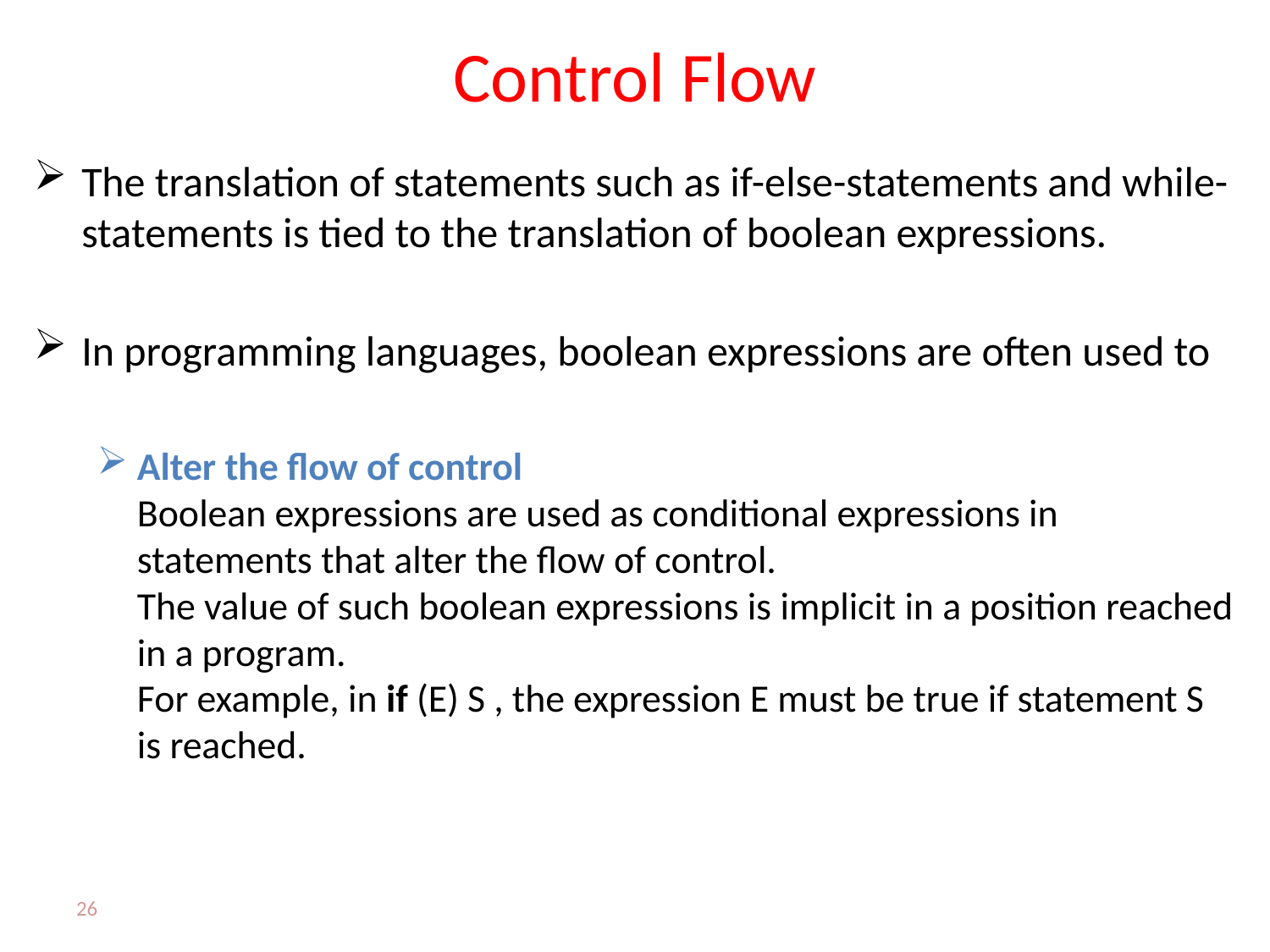

# Control Flow
The translation of statements such as if-else-statements and while-statements is tied to the translation of boolean expressions.

In programming languages, boolean expressions are often used to

Alter the flow of control
Boolean expressions are used as conditional expressions in statements that alter the flow of control.
The value of such boolean expressions is implicit in a position reached in a program.
For example, in if (E) S , the expression E must be true if statement S is reached.
26